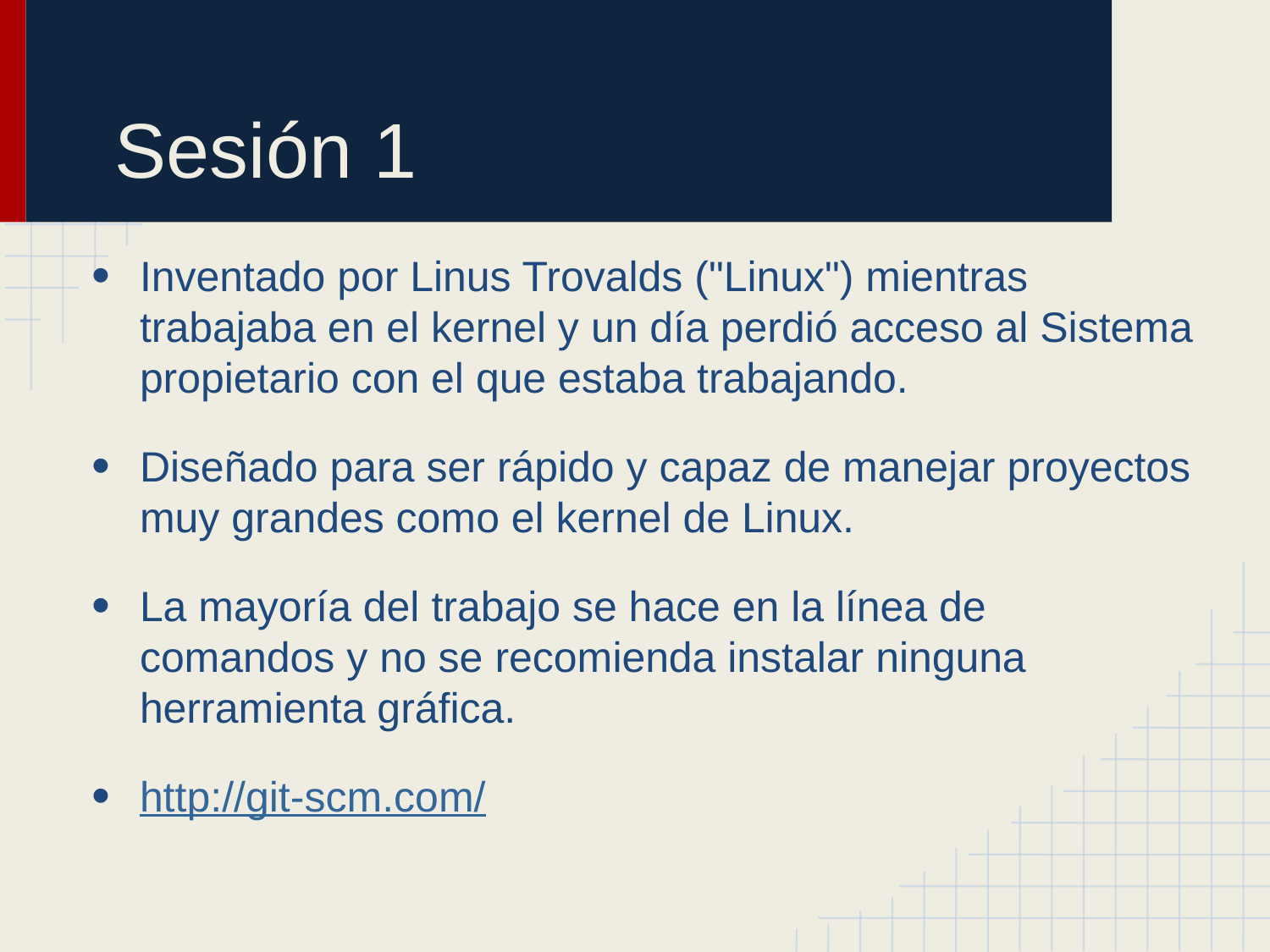

# Sesión 1
Inventado por Linus Trovalds ("Linux") mientras trabajaba en el kernel y un día perdió acceso al Sistema propietario con el que estaba trabajando.

Diseñado para ser rápido y capaz de manejar proyectos muy grandes como el kernel de Linux.

La mayoría del trabajo se hace en la línea de comandos y no se recomienda instalar ninguna herramienta gráfica.

http://git-scm.com/